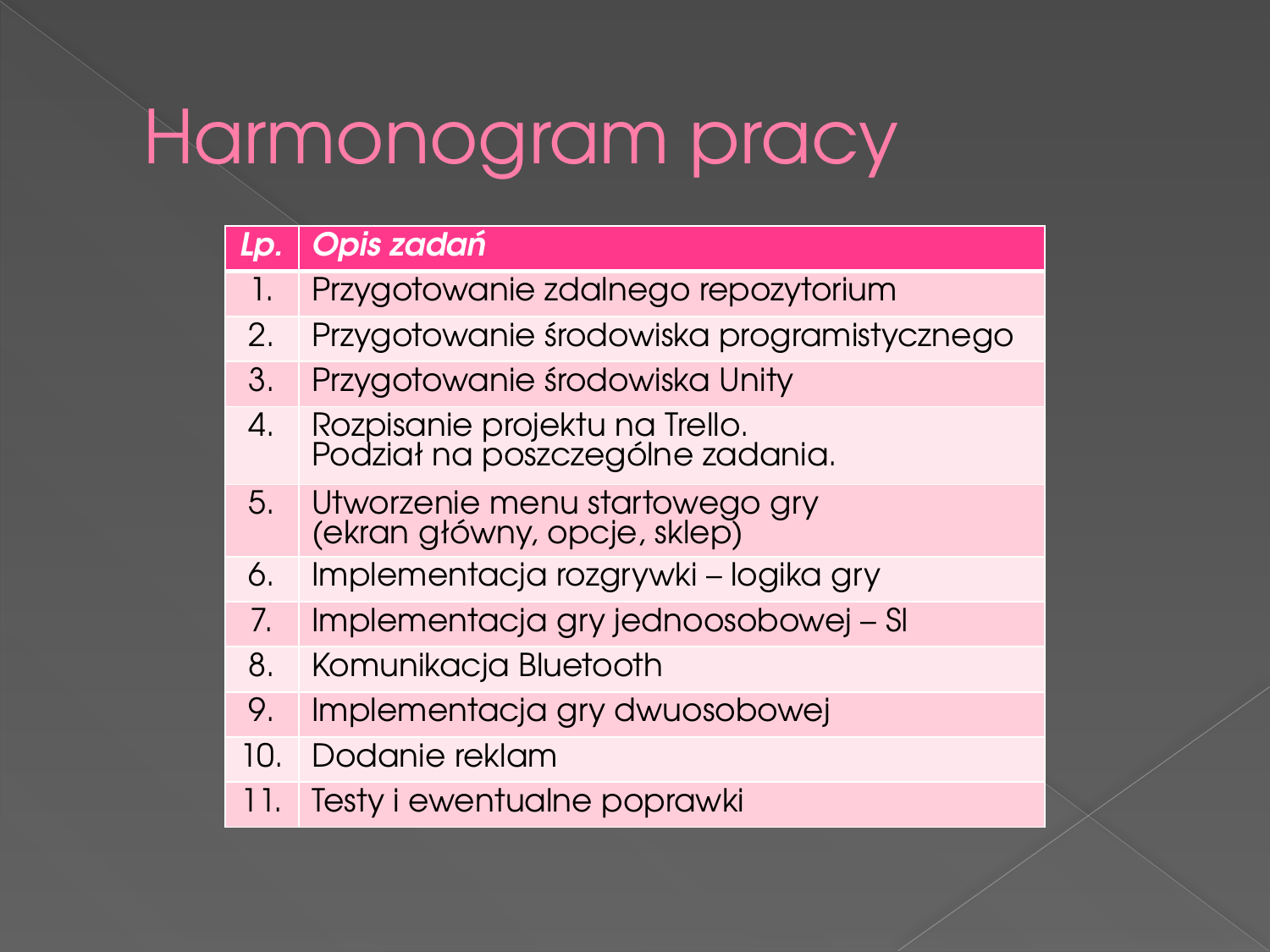

# Harmonogram pracy
| Lp. | Opis zadań |
| --- | --- |
| 1. | Przygotowanie zdalnego repozytorium |
| 2. | Przygotowanie środowiska programistycznego |
| 3. | Przygotowanie środowiska Unity |
| 4. | Rozpisanie projektu na Trello. Podział na poszczególne zadania. |
| 5. | Utworzenie menu startowego gry (ekran główny, opcje, sklep) |
| 6. | Implementacja rozgrywki – logika gry |
| 7. | Implementacja gry jednoosobowej – SI |
| 8. | Komunikacja Bluetooth |
| 9. | Implementacja gry dwuosobowej |
| 10. | Dodanie reklam |
| 11. | Testy i ewentualne poprawki |